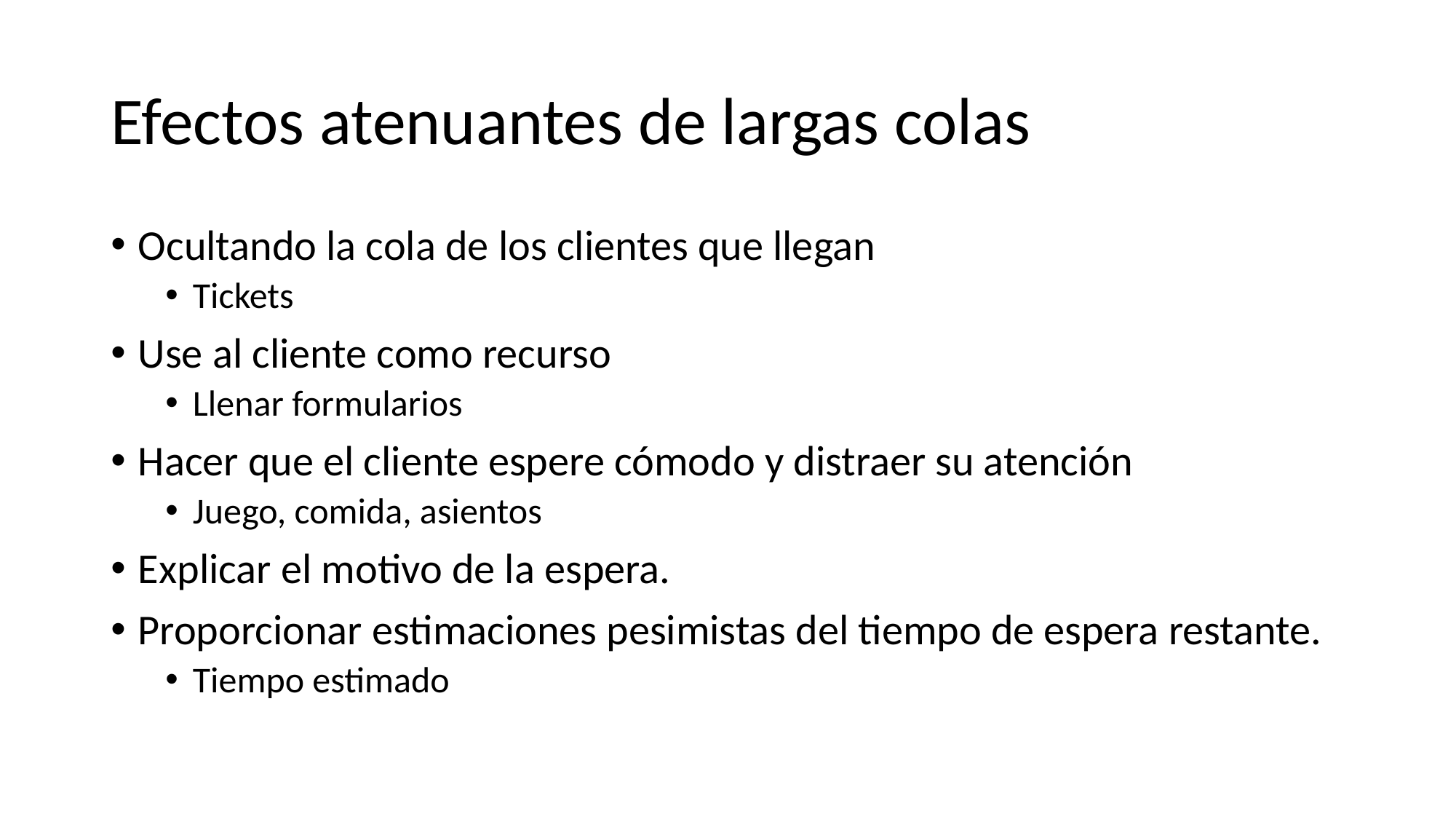

# Efectos atenuantes de largas colas
Ocultando la cola de los clientes que llegan
Tickets
Use al cliente como recurso
Llenar formularios
Hacer que el cliente espere cómodo y distraer su atención
Juego, comida, asientos
Explicar el motivo de la espera.
Proporcionar estimaciones pesimistas del tiempo de espera restante.
Tiempo estimado